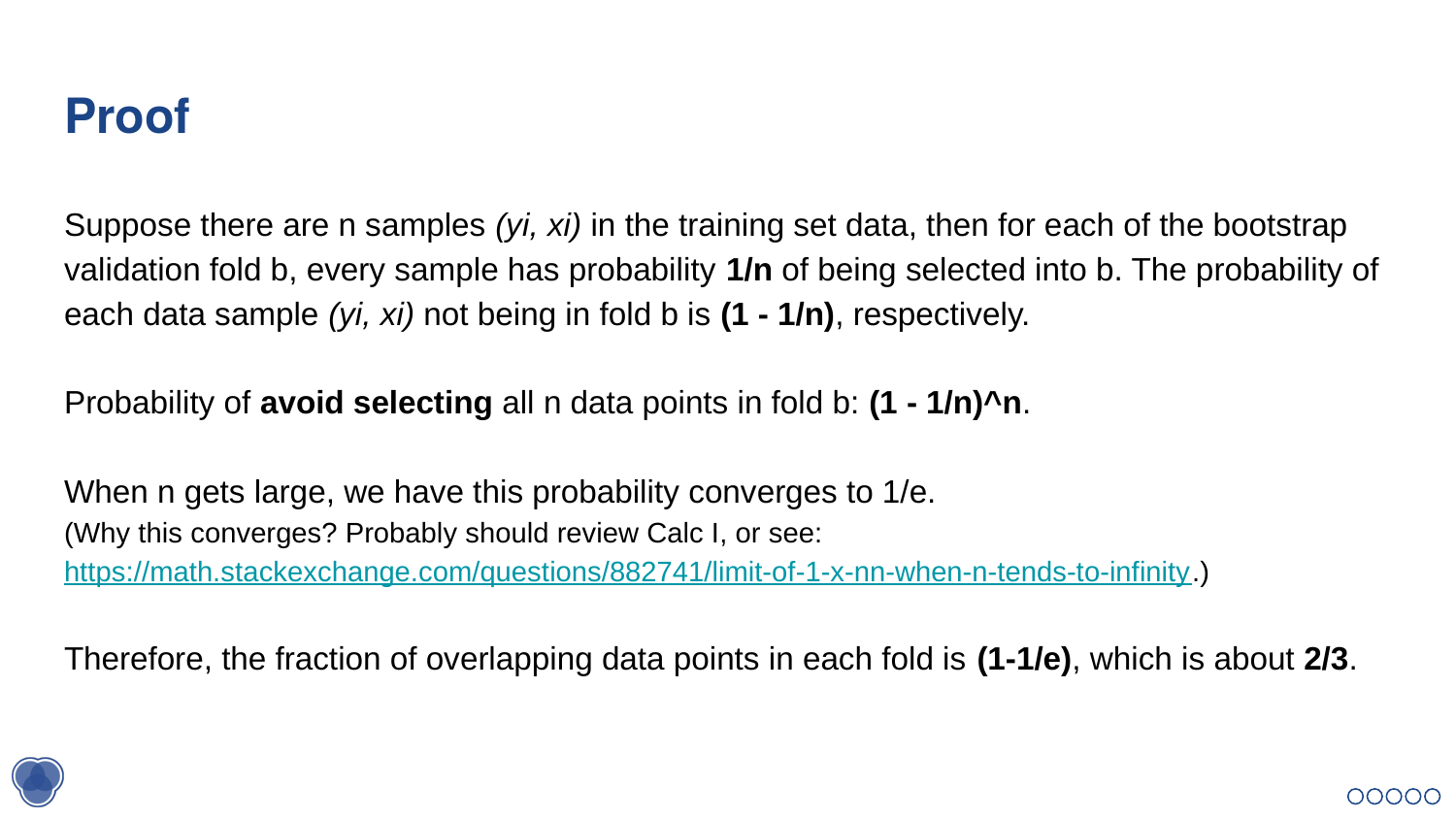

# Proof
Suppose there are n samples (yi, xi) in the training set data, then for each of the bootstrap validation fold b, every sample has probability 1/n of being selected into b. The probability of each data sample (yi, xi) not being in fold b is (1 - 1/n), respectively.

Probability of avoid selecting all n data points in fold b: (1 - 1/n)^n.

When n gets large, we have this probability converges to 1/e.
(Why this converges? Probably should review Calc I, or see: https://math.stackexchange.com/questions/882741/limit-of-1-x-nn-when-n-tends-to-infinity.)

Therefore, the fraction of overlapping data points in each fold is (1-1/e), which is about 2/3.